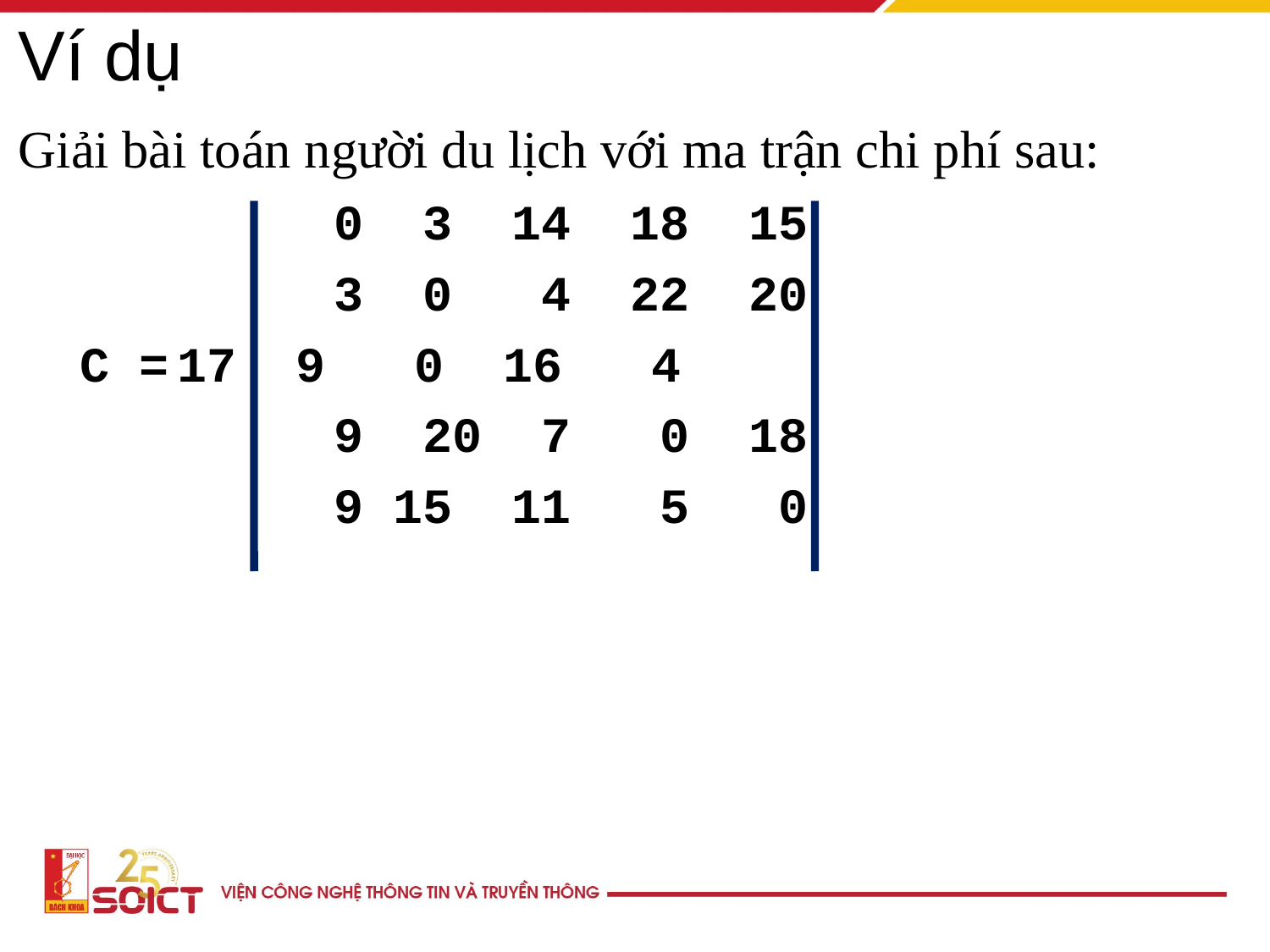

# Ví dụ
Giải bài toán người du lịch với ma trận chi phí sau:
			 0  3  14  18  15
			 3  0   4  22  20
	 C =	17  9   0  16   4
			 9  20  7   0  18
			 9 15  11   5   0